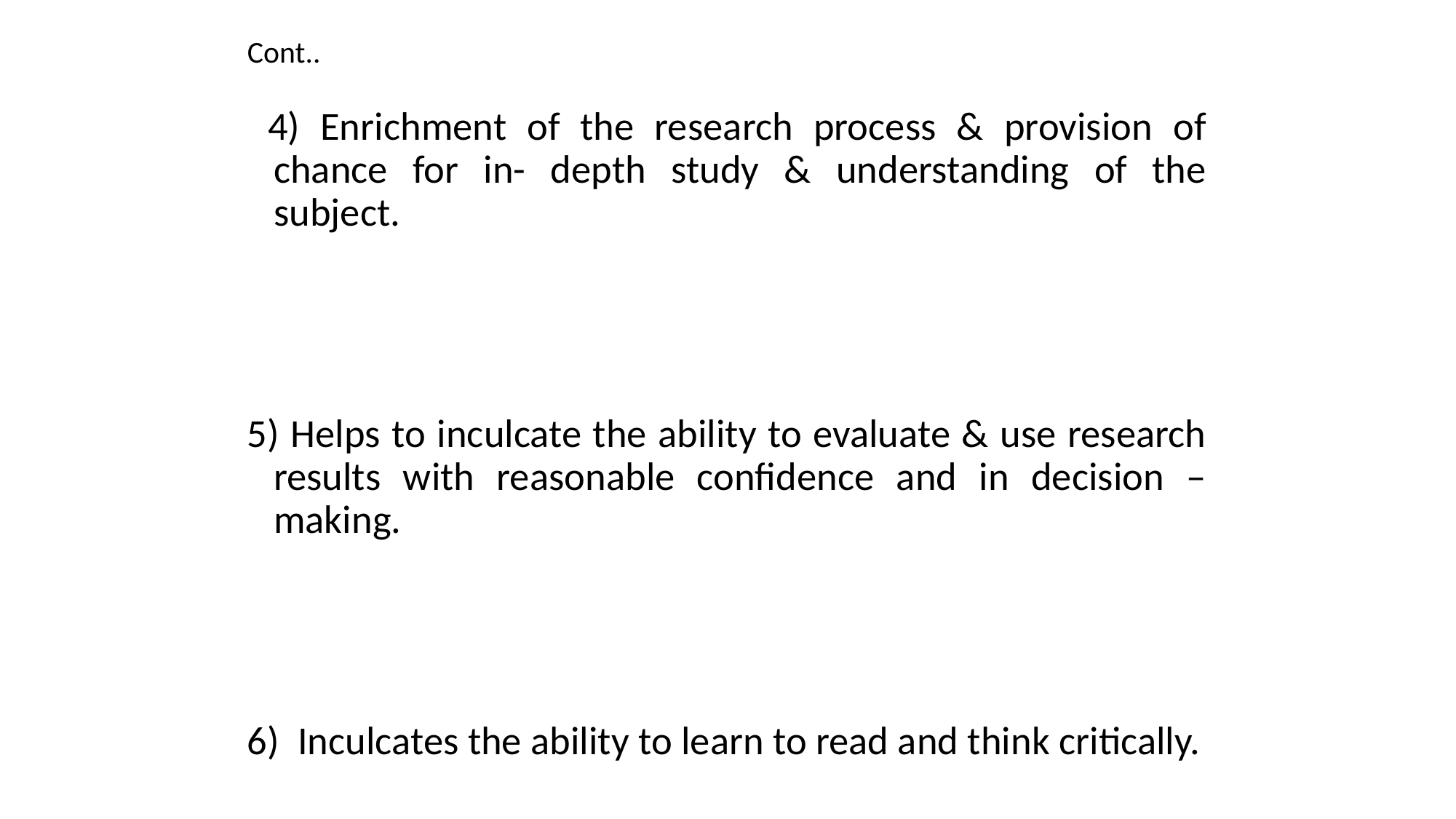

# Cont..
 4) Enrichment of the research process & provision of chance for in- depth study & understanding of the subject.

5) Helps to inculcate the ability to evaluate & use research results with reasonable confidence and in decision – making.

6)  Inculcates the ability to learn to read and think critically.